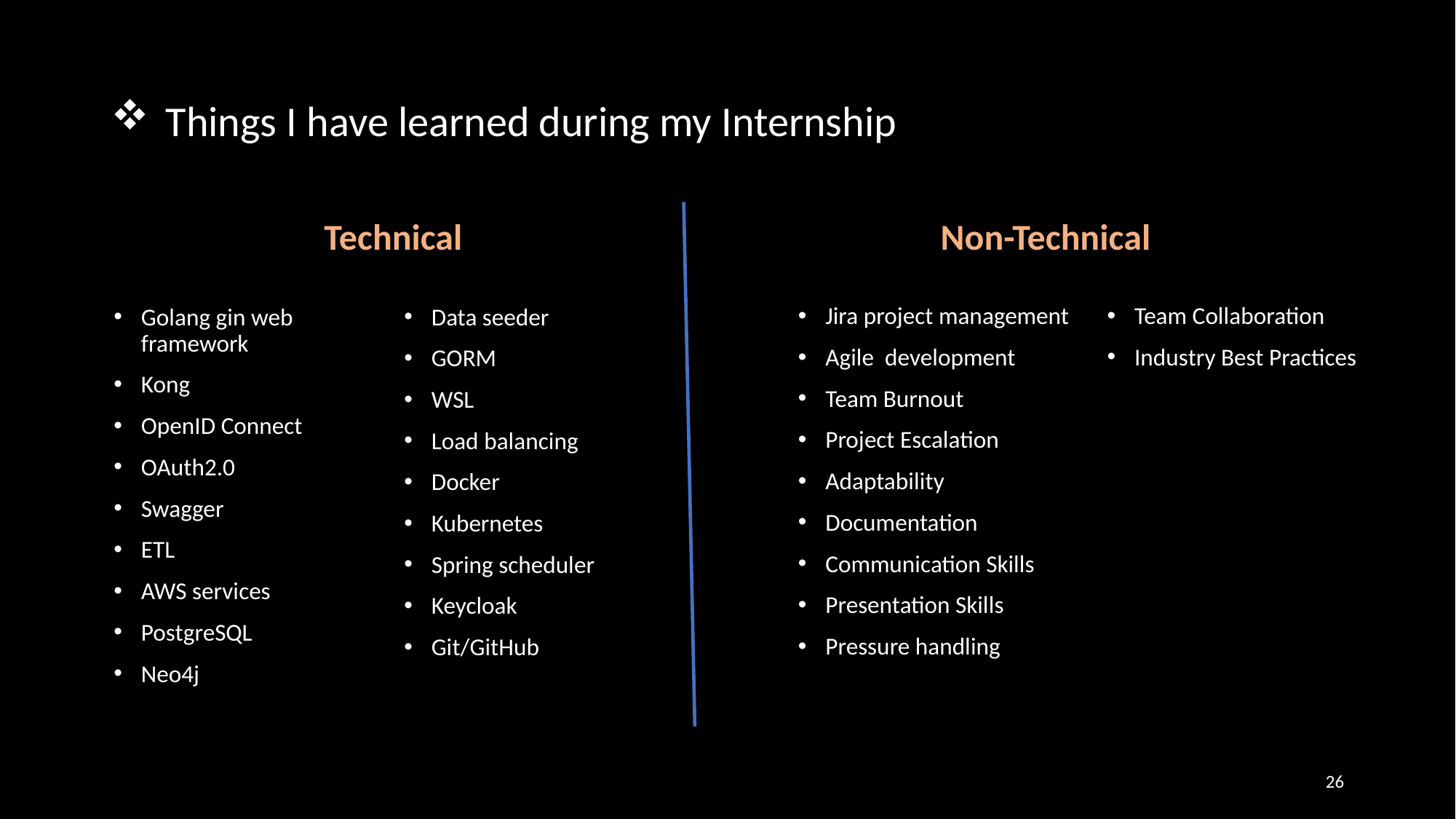

# Things I have learned during my Internship
Technical
Non-Technical
Jira project management
Agile  development
Team Burnout
Project Escalation
Adaptability
Documentation
Communication Skills
Presentation Skills
Pressure handling

Team Collaboration
Industry Best Practices
Golang gin web framework
Kong
OpenID Connect
OAuth2.0
Swagger
ETL
AWS services
PostgreSQL
Neo4j

Data seeder
GORM
WSL
Load balancing
Docker
Kubernetes
Spring scheduler
Keycloak
Git/GitHub

26